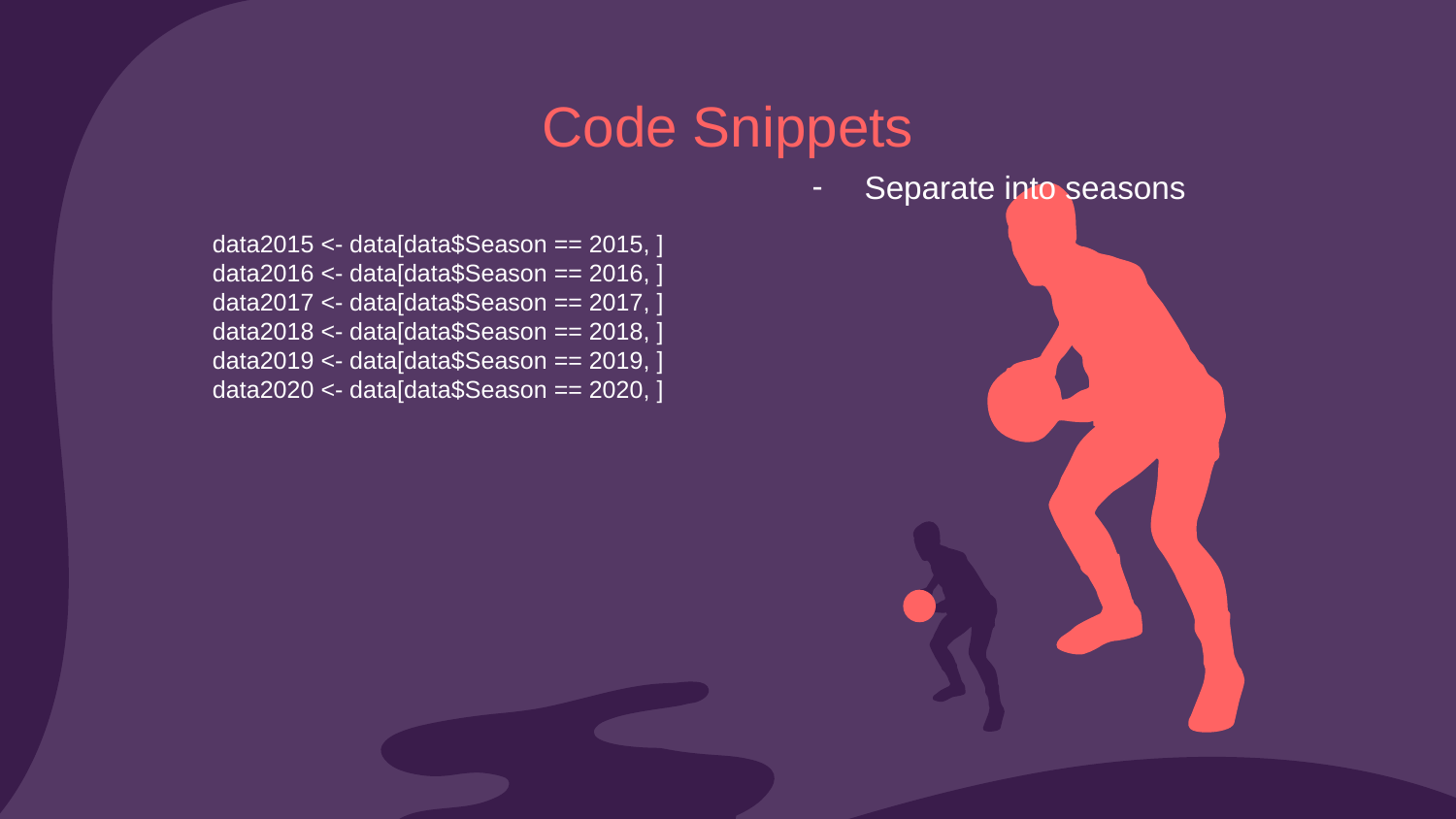

# Code Snippets
Separate into seasons

data2015 <- data[data$Season == 2015, ]
data2016 <- data[data$Season == 2016, ]
data2017 <- data[data$Season == 2017, ]
data2018 <- data[data$Season == 2018, ]
data2019 <- data[data$Season == 2019, ]
data2020 <- data[data$Season == 2020, ]